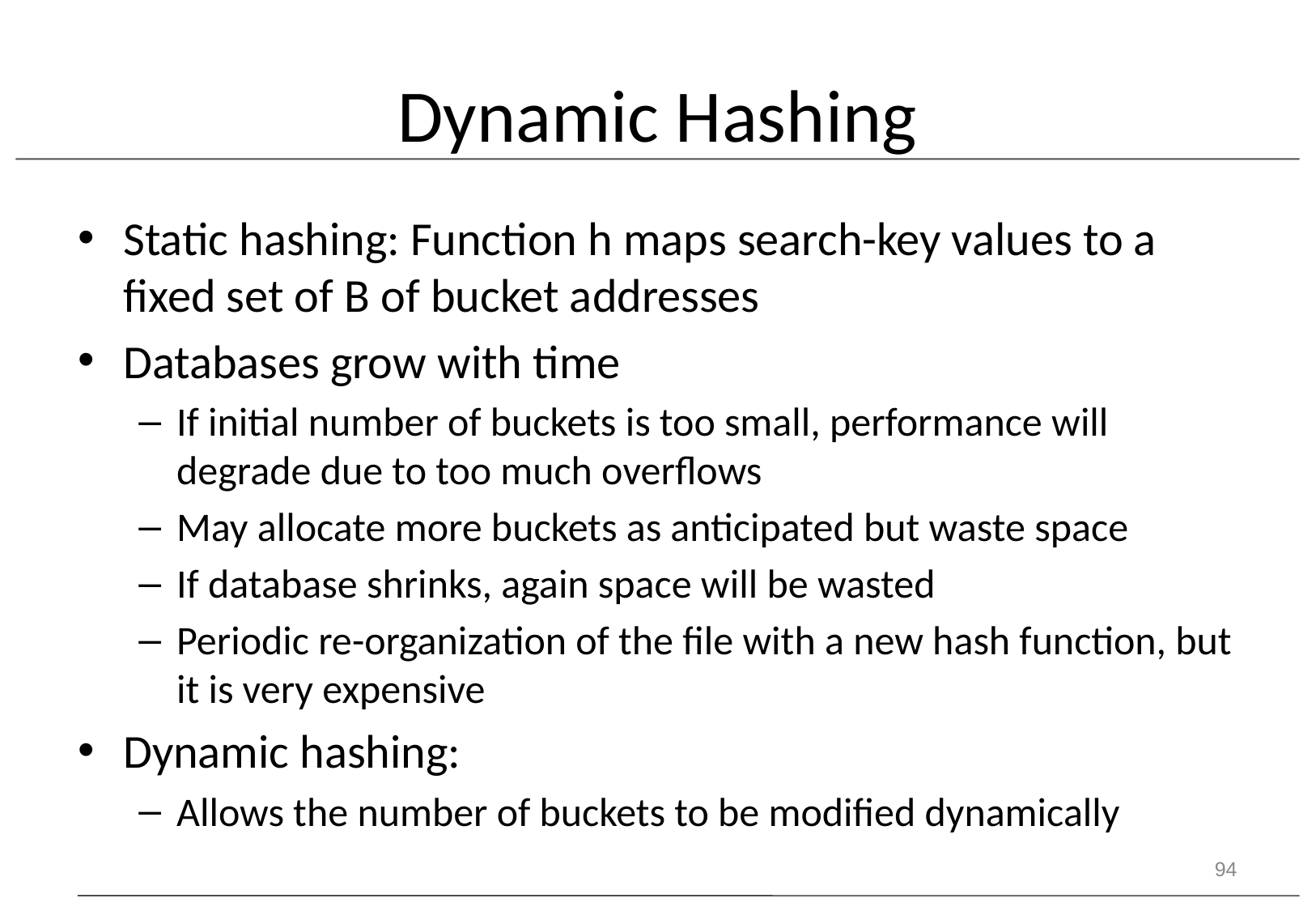

# Dynamic Hashing
Static hashing: Function h maps search-key values to a fixed set of B of bucket addresses
Databases grow with time
If initial number of buckets is too small, performance will degrade due to too much overflows
May allocate more buckets as anticipated but waste space
If database shrinks, again space will be wasted
Periodic re-organization of the file with a new hash function, but it is very expensive
Dynamic hashing:
Allows the number of buckets to be modified dynamically
94